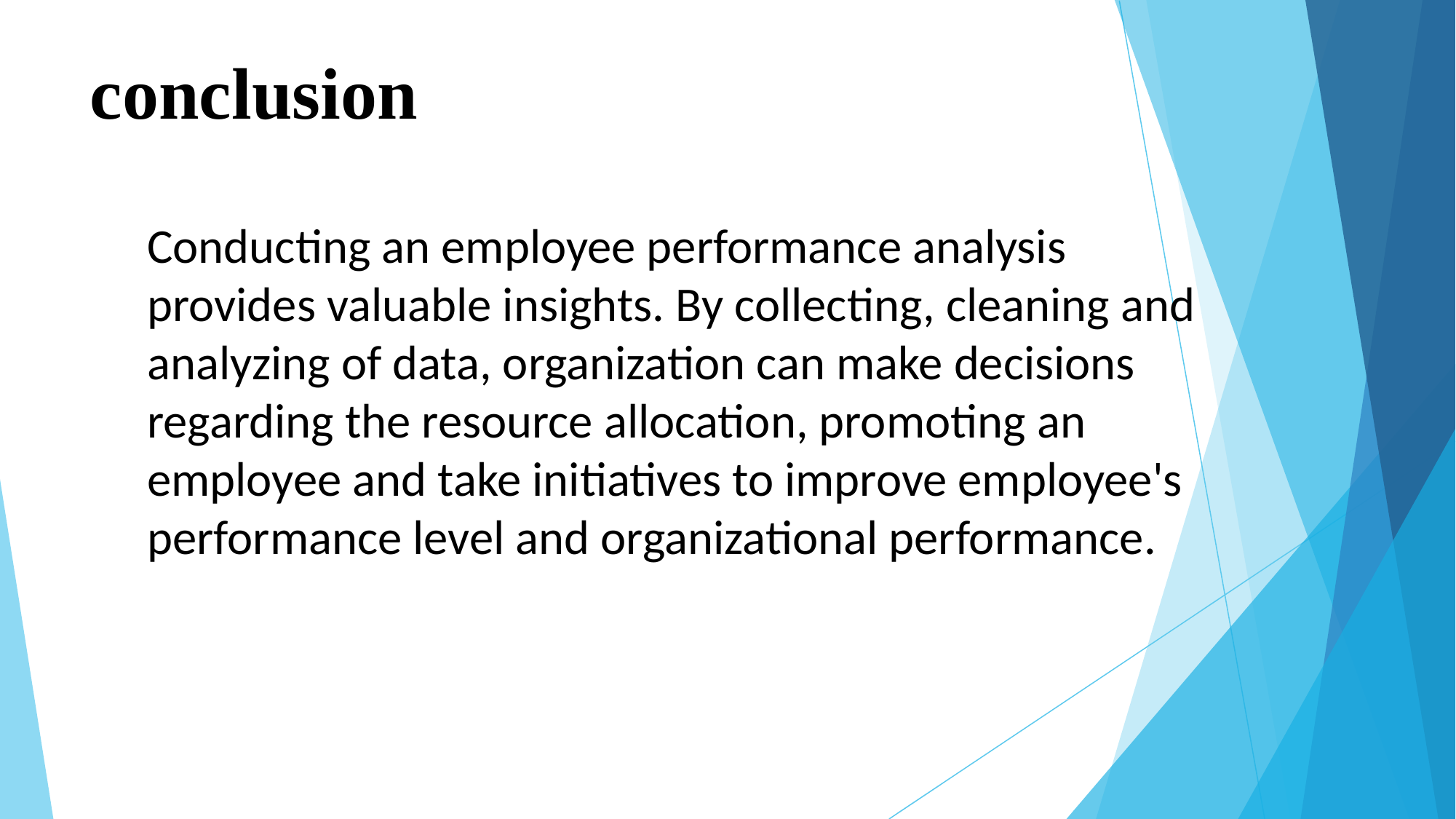

# conclusion
Conducting an employee performance analysis provides valuable insights. By collecting, cleaning and analyzing of data, organization can make decisions regarding the resource allocation, promoting an employee and take initiatives to improve employee's performance level and organizational performance.